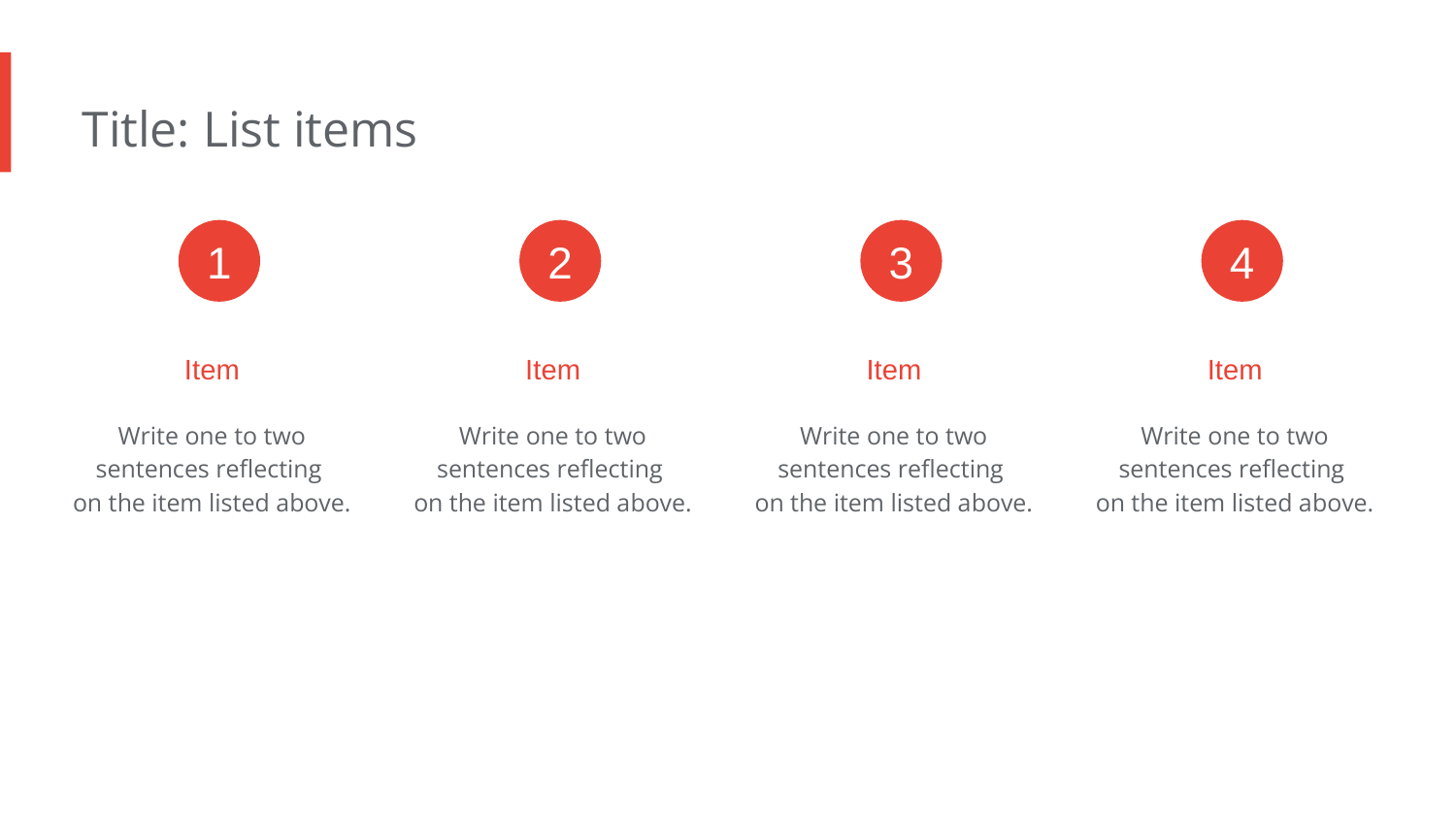

Title: List items
1
2
3
4
Item
Item
Item
Item
Write one to two sentences reflecting
on the item listed above.
Write one to two sentences reflecting
on the item listed above.
Write one to two sentences reflecting
on the item listed above.
Write one to two sentences reflecting
on the item listed above.